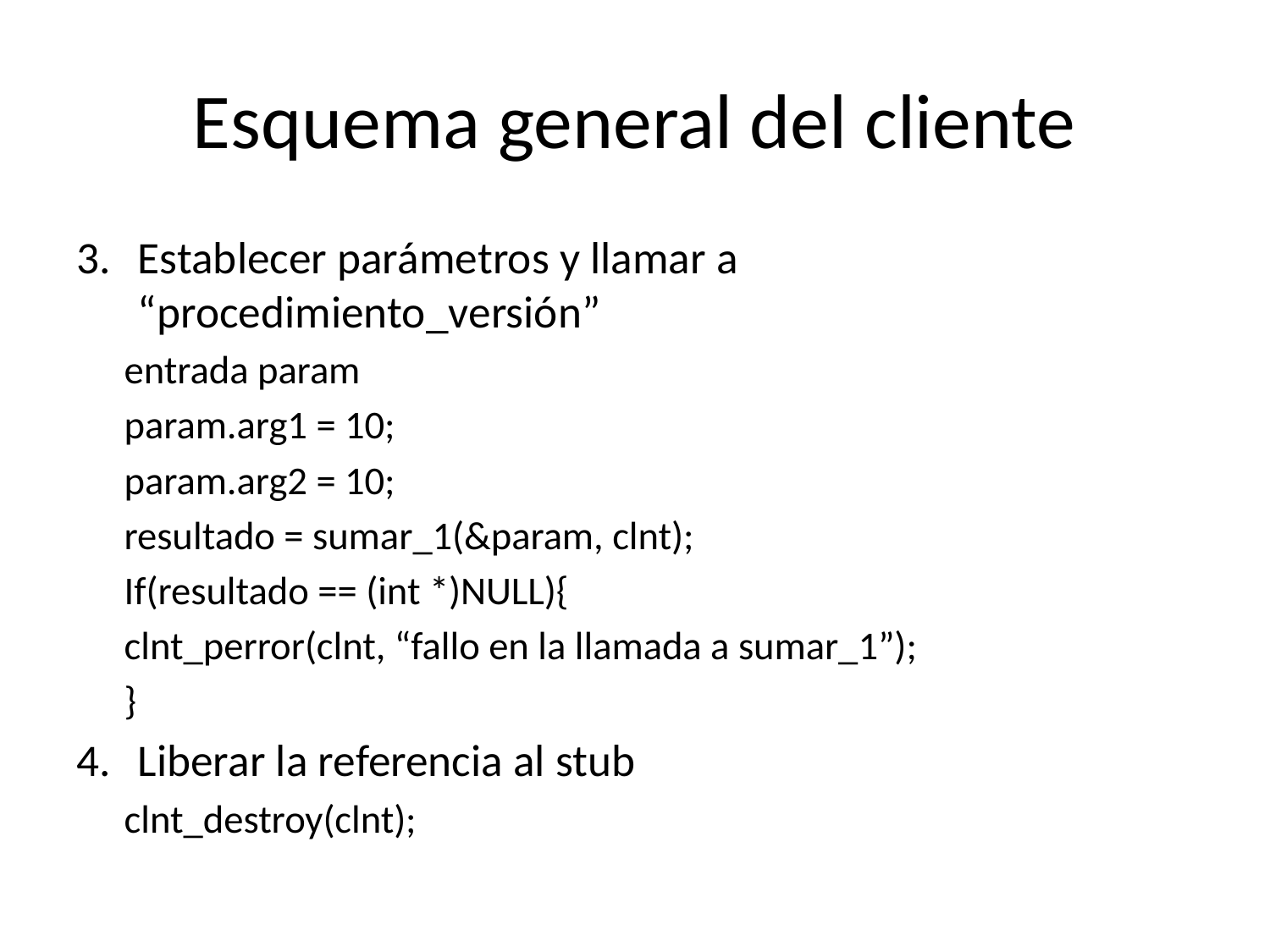

# Esquema general del cliente
Establecer parámetros y llamar a “procedimiento_versión”
entrada param
param.arg1 = 10;
param.arg2 = 10;
resultado = sumar_1(&param, clnt);
If(resultado == (int *)NULL){
	clnt_perror(clnt, “fallo en la llamada a sumar_1”);
}
Liberar la referencia al stub
clnt_destroy(clnt);